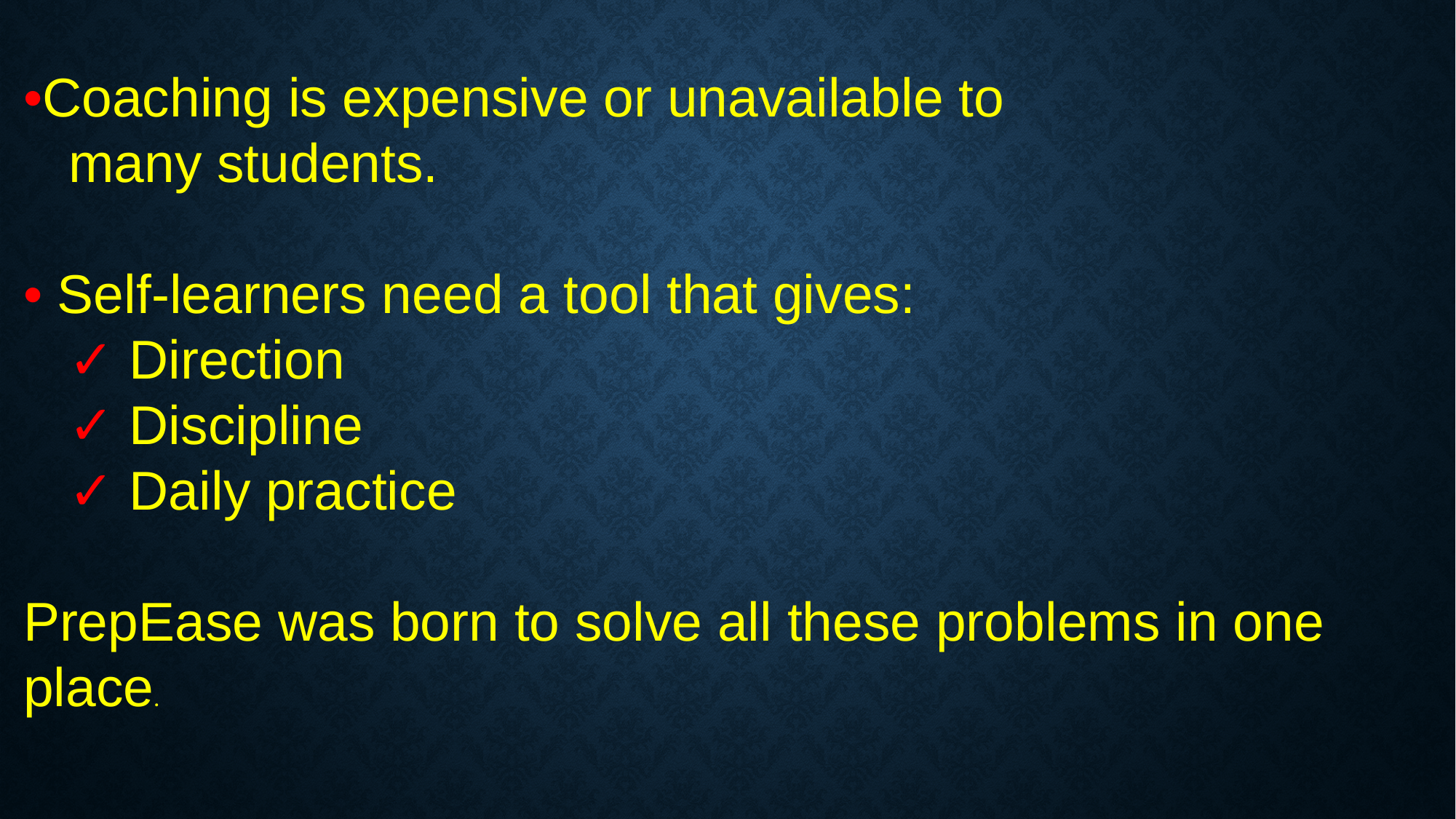

#

•Coaching is expensive or unavailable to
   many students.

• Self-learners need a tool that gives:
   ✓ Direction
   ✓ Discipline
   ✓ Daily practice

PrepEase was born to solve all these problems in one place.